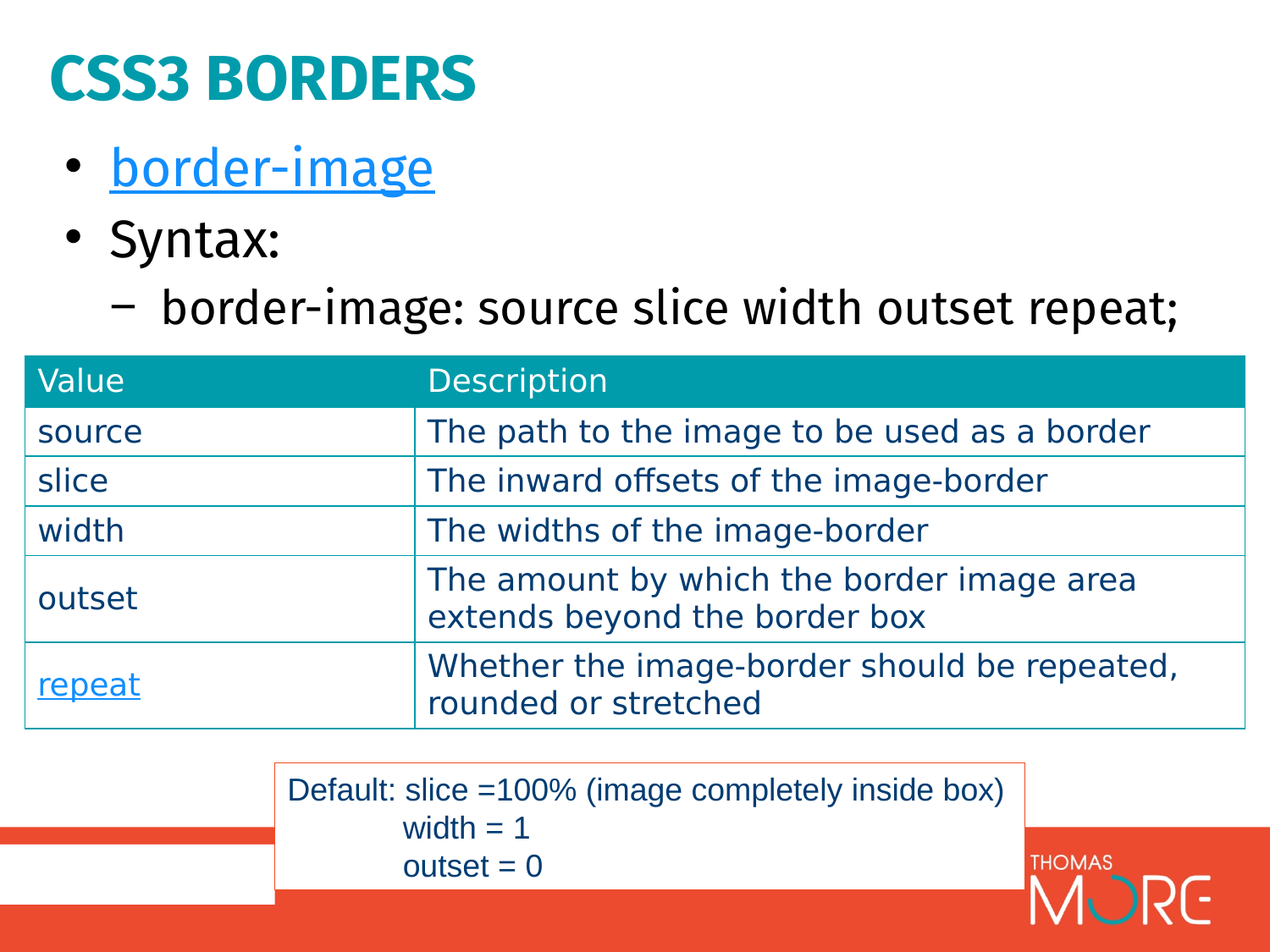

# CSS3 borders
border-image
Syntax:
border-image: source slice width outset repeat;
| Value | Description |
| --- | --- |
| source | The path to the image to be used as a border |
| slice | The inward offsets of the image-border |
| width | The widths of the image-border |
| outset | The amount by which the border image area extends beyond the border box |
| repeat | Whether the image-border should be repeated, rounded or stretched |
Default: slice =100% (image completely inside box)
             width = 1
             outset = 0